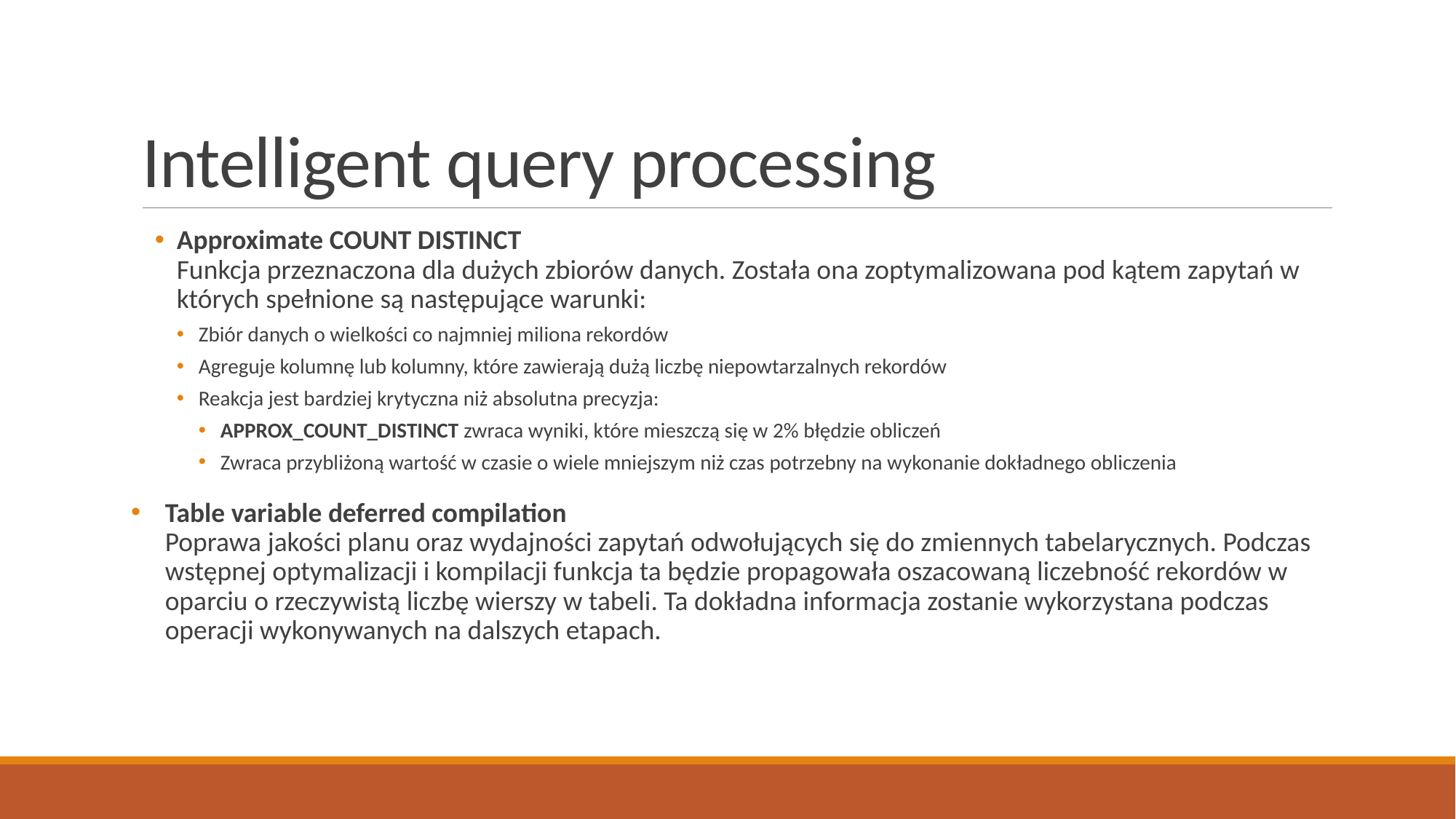

# Intelligent query processing
Approximate COUNT DISTINCT
Funkcja przeznaczona dla dużych zbiorów danych. Została ona zoptymalizowana pod kątem zapytań w których spełnione są następujące warunki:
Zbiór danych o wielkości co najmniej miliona rekordów
Agreguje kolumnę lub kolumny, które zawierają dużą liczbę niepowtarzalnych rekordów
Reakcja jest bardziej krytyczna niż absolutna precyzja:
APPROX_COUNT_DISTINCT zwraca wyniki, które mieszczą się w 2% błędzie obliczeń
Zwraca przybliżoną wartość w czasie o wiele mniejszym niż czas potrzebny na wykonanie dokładnego obliczenia
Table variable deferred compilation
Poprawa jakości planu oraz wydajności zapytań odwołujących się do zmiennych tabelarycznych. Podczas wstępnej optymalizacji i kompilacji funkcja ta będzie propagowała oszacowaną liczebność rekordów w oparciu o rzeczywistą liczbę wierszy w tabeli. Ta dokładna informacja zostanie wykorzystana podczas operacji wykonywanych na dalszych etapach.